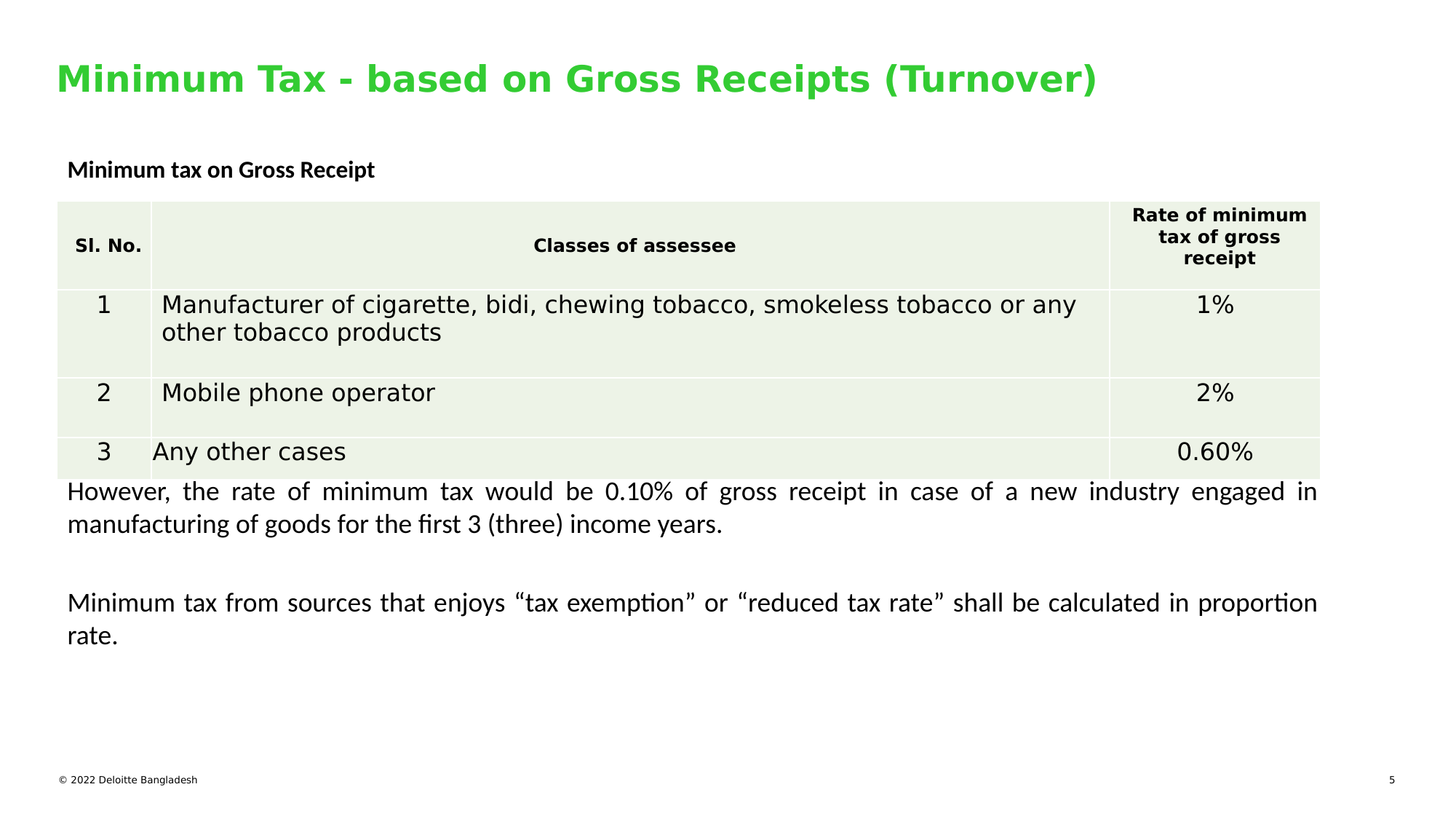

Minimum Tax - based on Gross Receipts (Turnover)

Minimum tax on Gross Receipt
| Sl. No. | Classes of assessee | Rate of minimum tax of gross receipt |
| --- | --- | --- |
| 1 | Manufacturer of cigarette, bidi, chewing tobacco, smokeless tobacco or any other tobacco products | 1% |
| 2 | Mobile phone operator | 2% |
| 3 | Any other cases | 0.60% |
However, the rate of minimum tax would be 0.10% of gross receipt in case of a new industry engaged in manufacturing of goods for the first 3 (three) income years.
Minimum tax from sources that enjoys “tax exemption” or “reduced tax rate” shall be calculated in proportion rate.